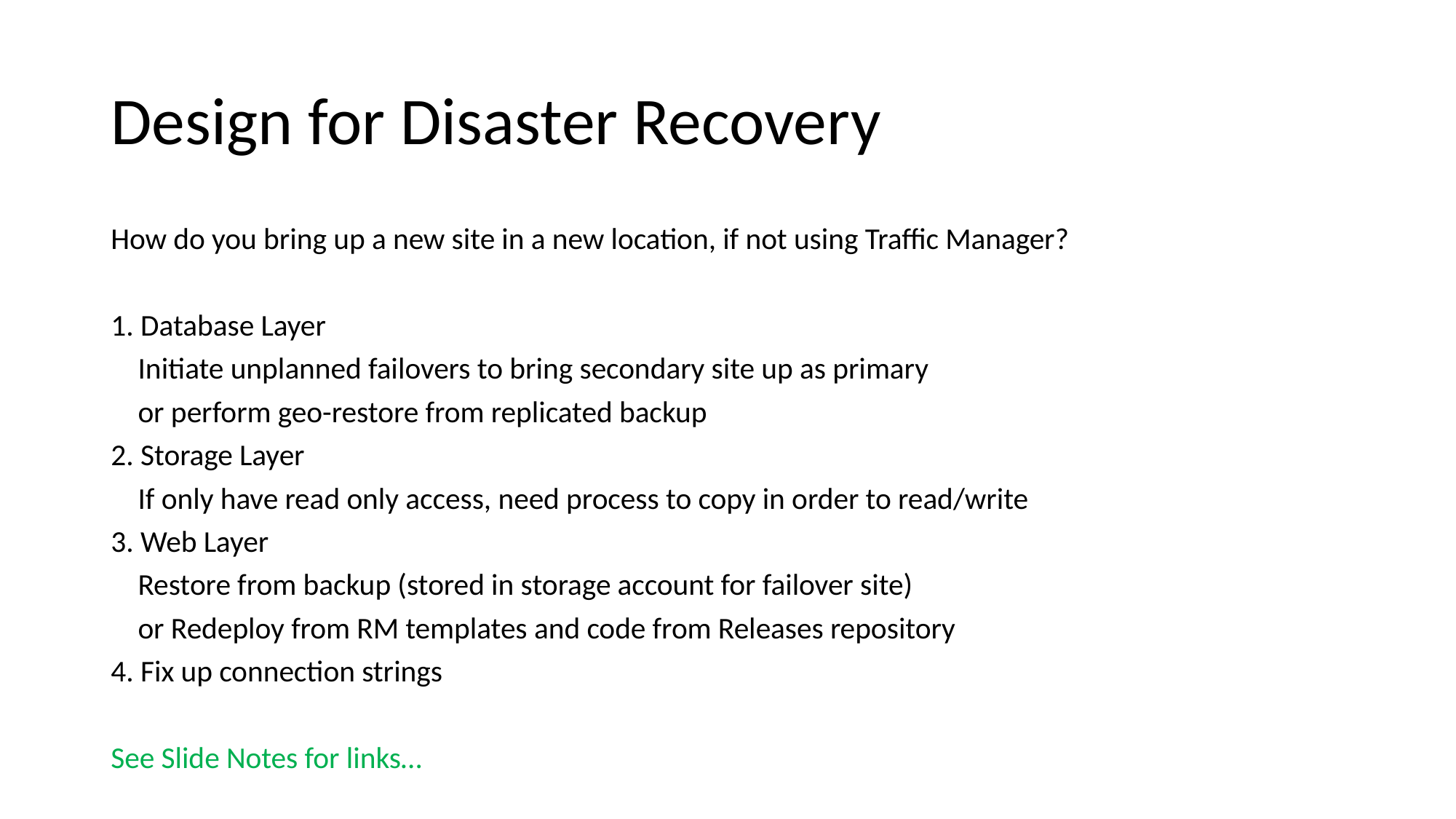

# Design for Disaster Recovery
How do you bring up a new site in a new location, if not using Traffic Manager?

1. Database Layer
    Initiate unplanned failovers to bring secondary site up as primary
    or perform geo-restore from replicated backup
2. Storage Layer
    If only have read only access, need process to copy in order to read/write
3. Web Layer
    Restore from backup (stored in storage account for failover site)
    or Redeploy from RM templates and code from Releases repository
4. Fix up connection strings

See Slide Notes for links…